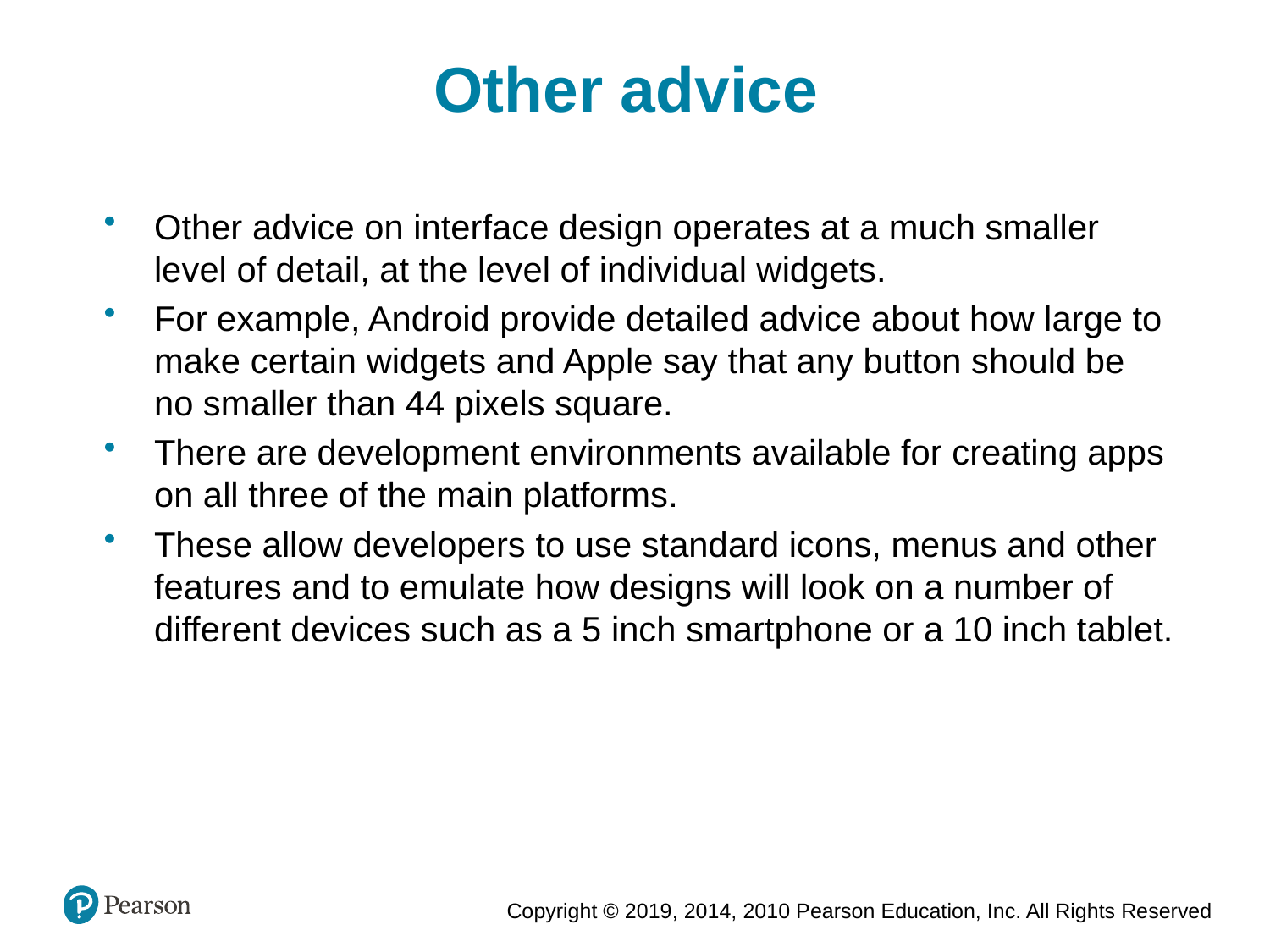

Other advice
Other advice on interface design operates at a much smaller level of detail, at the level of individual widgets.
For example, Android provide detailed advice about how large to make certain widgets and Apple say that any button should be no smaller than 44 pixels square.
There are development environments available for creating apps on all three of the main platforms.
These allow developers to use standard icons, menus and other features and to emulate how designs will look on a number of different devices such as a 5 inch smartphone or a 10 inch tablet.